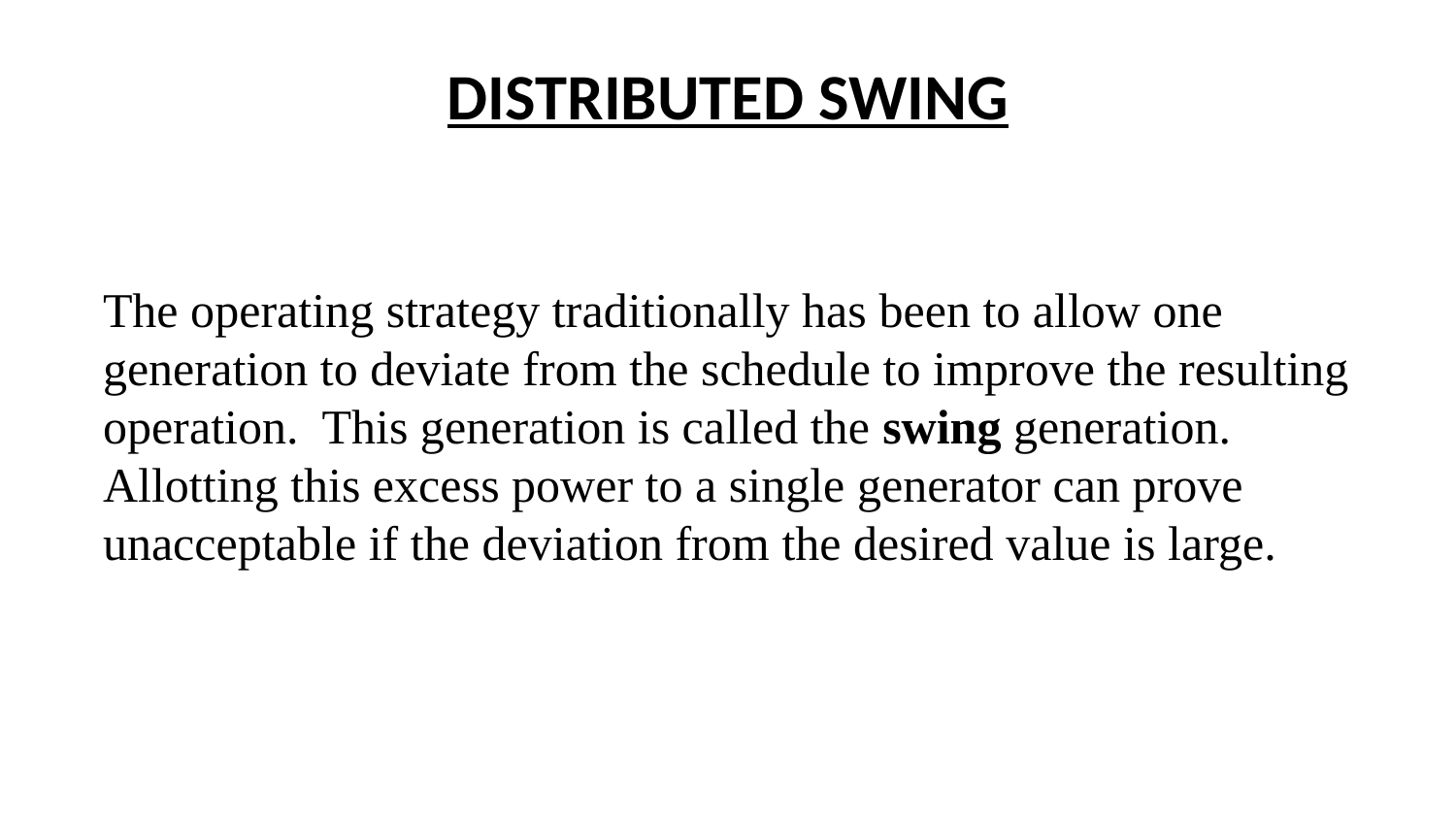

# DISTRIBUTED SWING

The operating strategy traditionally has been to allow one generation to deviate from the schedule to improve the resulting operation.  This generation is called the swing generation.  Allotting this excess power to a single generator can prove unacceptable if the deviation from the desired value is large.